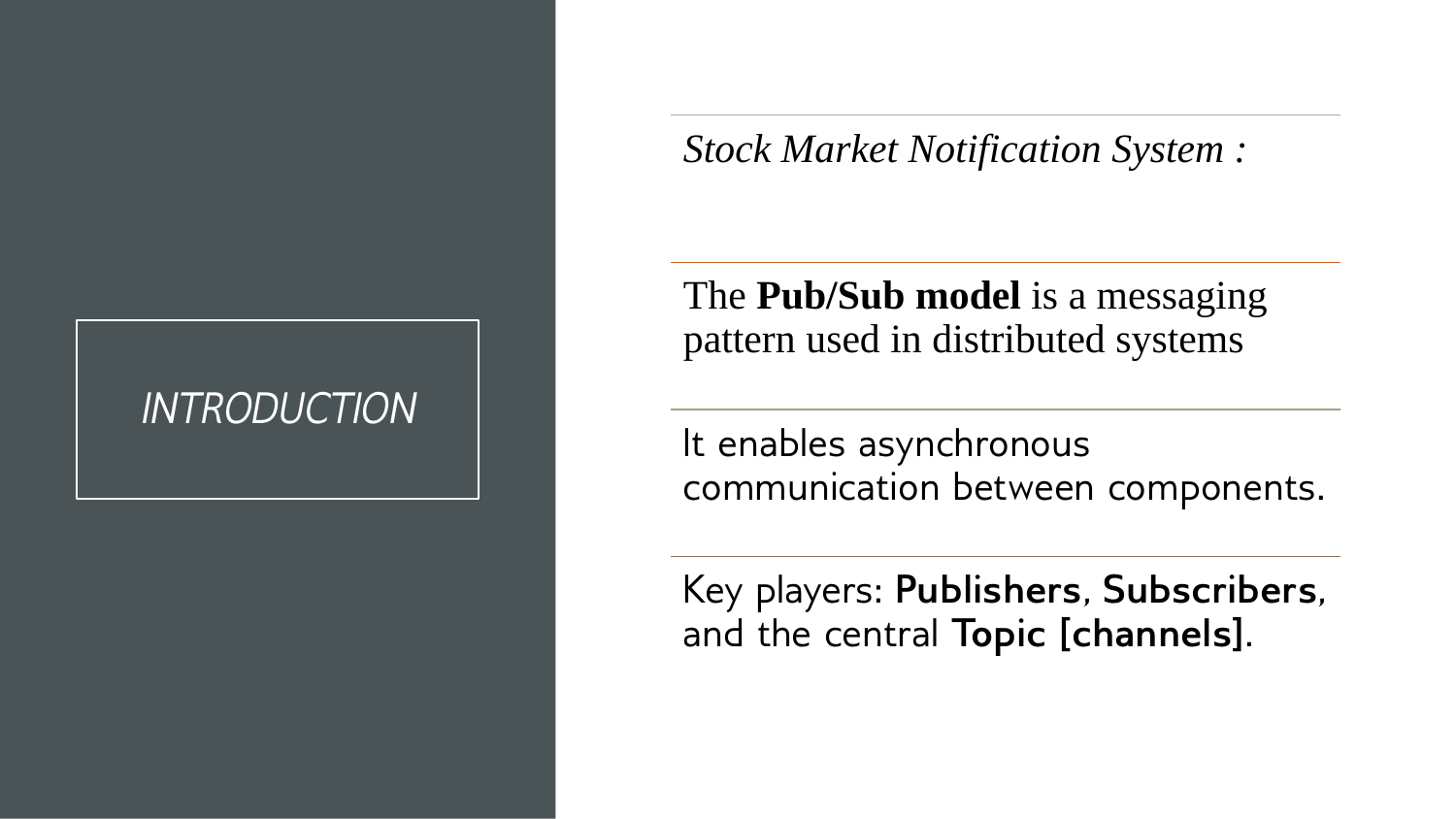

Stock Market Notification System :

The Pub/Sub model is a messaging pattern used in distributed systems

It enables asynchronous communication between components.

Key players: Publishers, Subscribers, and the central Topic [channels].
# INTRODUCTION